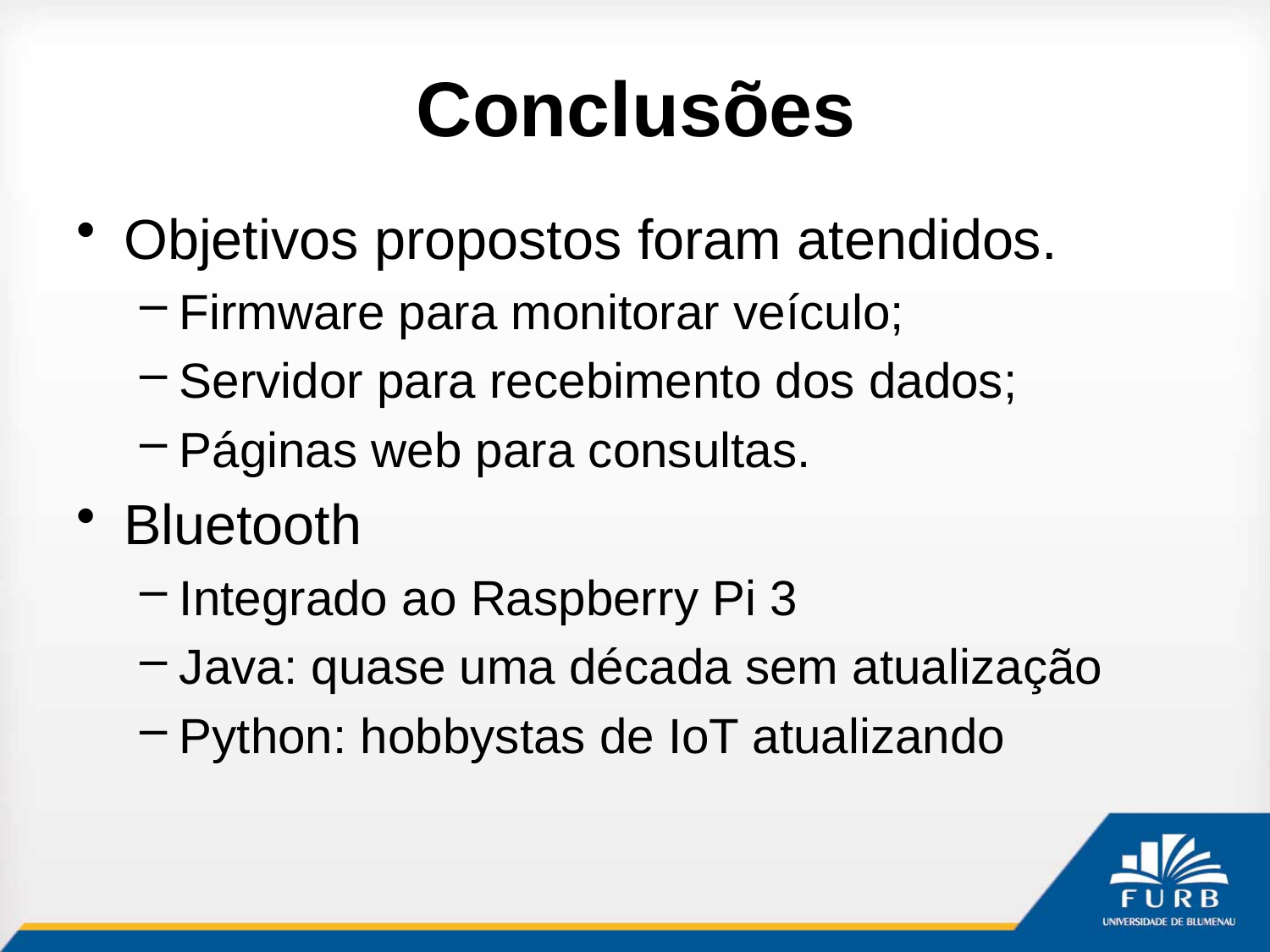

# Conclusões
Objetivos propostos foram atendidos.
Firmware para monitorar veículo;
Servidor para recebimento dos dados;
Páginas web para consultas.
Bluetooth
Integrado ao Raspberry Pi 3
Java: quase uma década sem atualização
Python: hobbystas de IoT atualizando